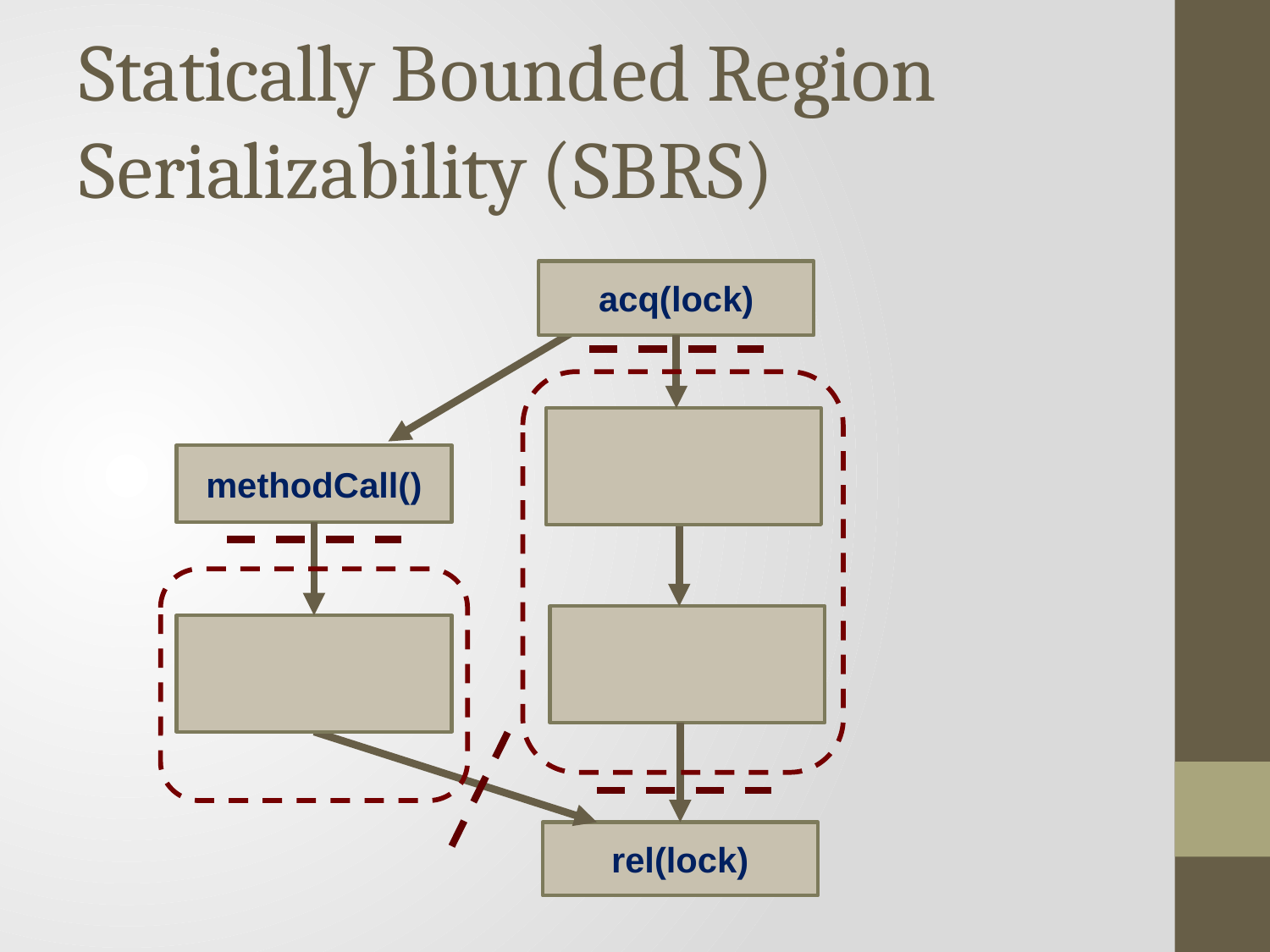

# Statically Bounded Region Serializability (SBRS)
acq(lock)

methodCall()

rel(lock)